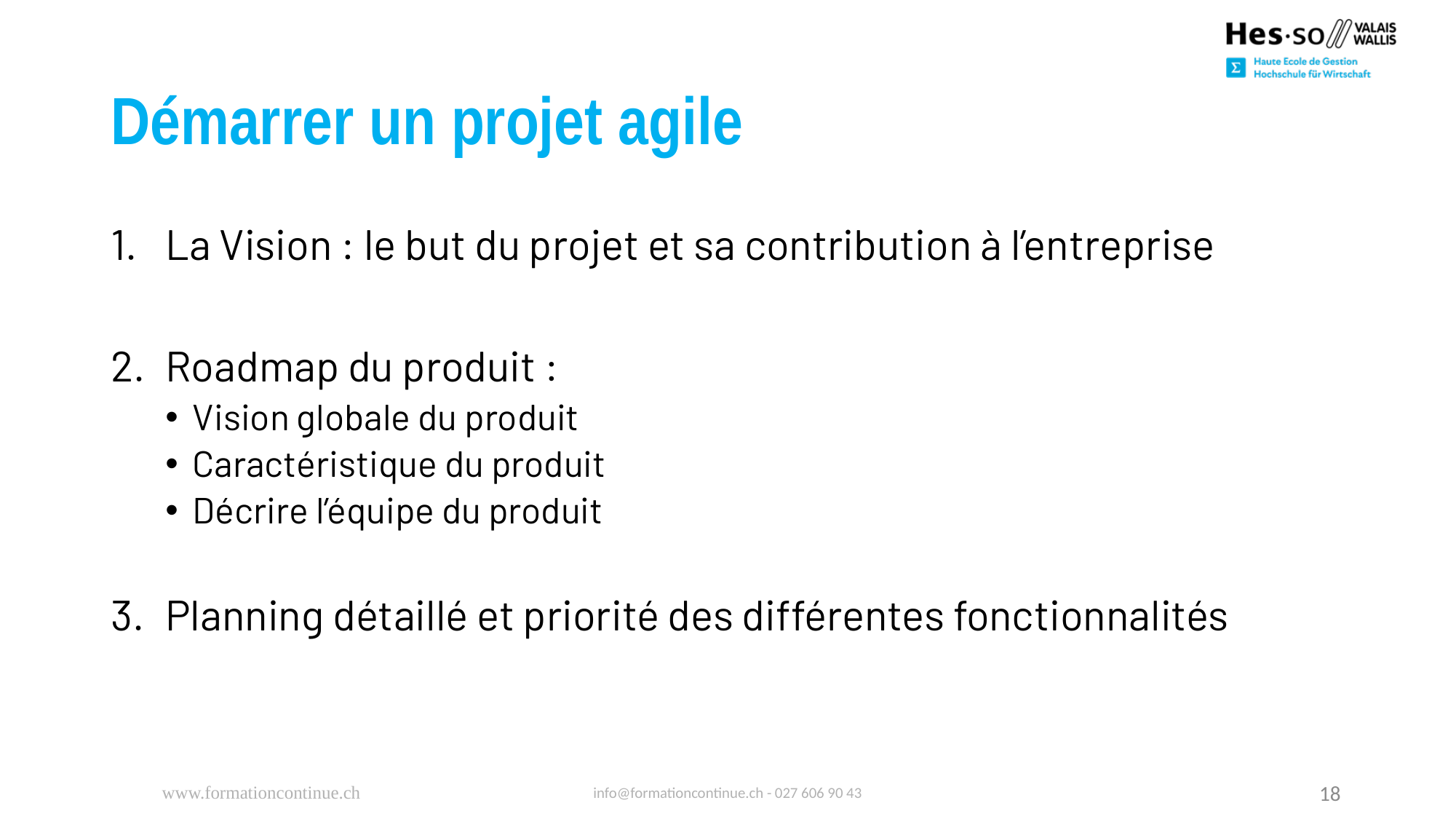

# Démarrer un projet agile
La Vision : le but du projet et sa contribution à l’entreprise

Roadmap du produit :
Vision globale du produit
Caractéristique du produit
Décrire l’équipe du produit

Planning détaillé et priorité des différentes fonctionnalités
www.formationcontinue.ch
info@formationcontinue.ch - 027 606 90 43
18